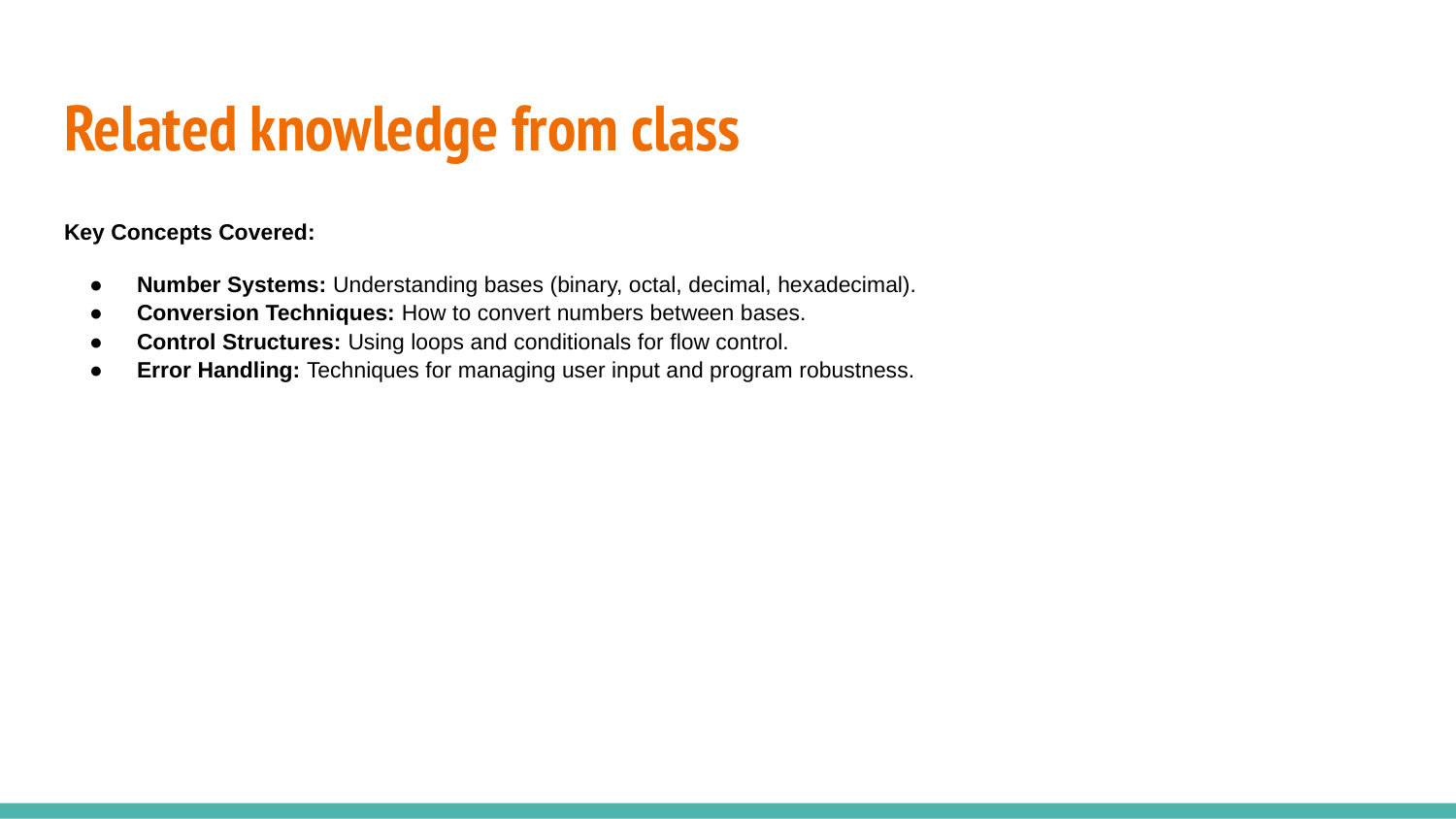

# Related knowledge from class
Key Concepts Covered:
Number Systems: Understanding bases (binary, octal, decimal, hexadecimal).
Conversion Techniques: How to convert numbers between bases.
Control Structures: Using loops and conditionals for flow control.
Error Handling: Techniques for managing user input and program robustness.